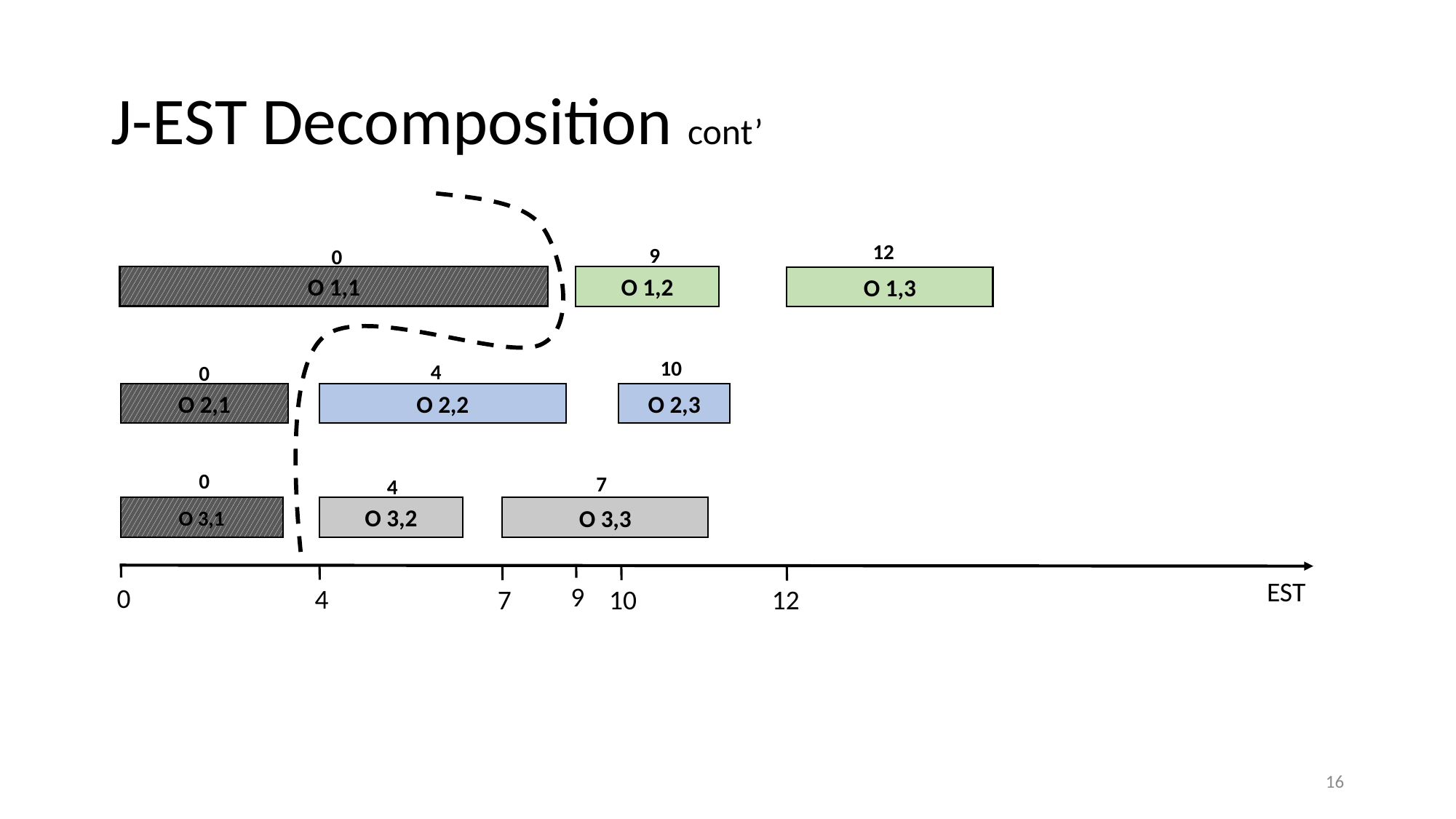

# J-EST Decomposition cont’

12
9
0
O 1,2
O 1,1
O 1,3
10
4
0
O 2,3
O 2,1
O 2,2
0
7
4
O 3,1
O 3,2
O 3,3
EST
9
0
4
7
10
12
16